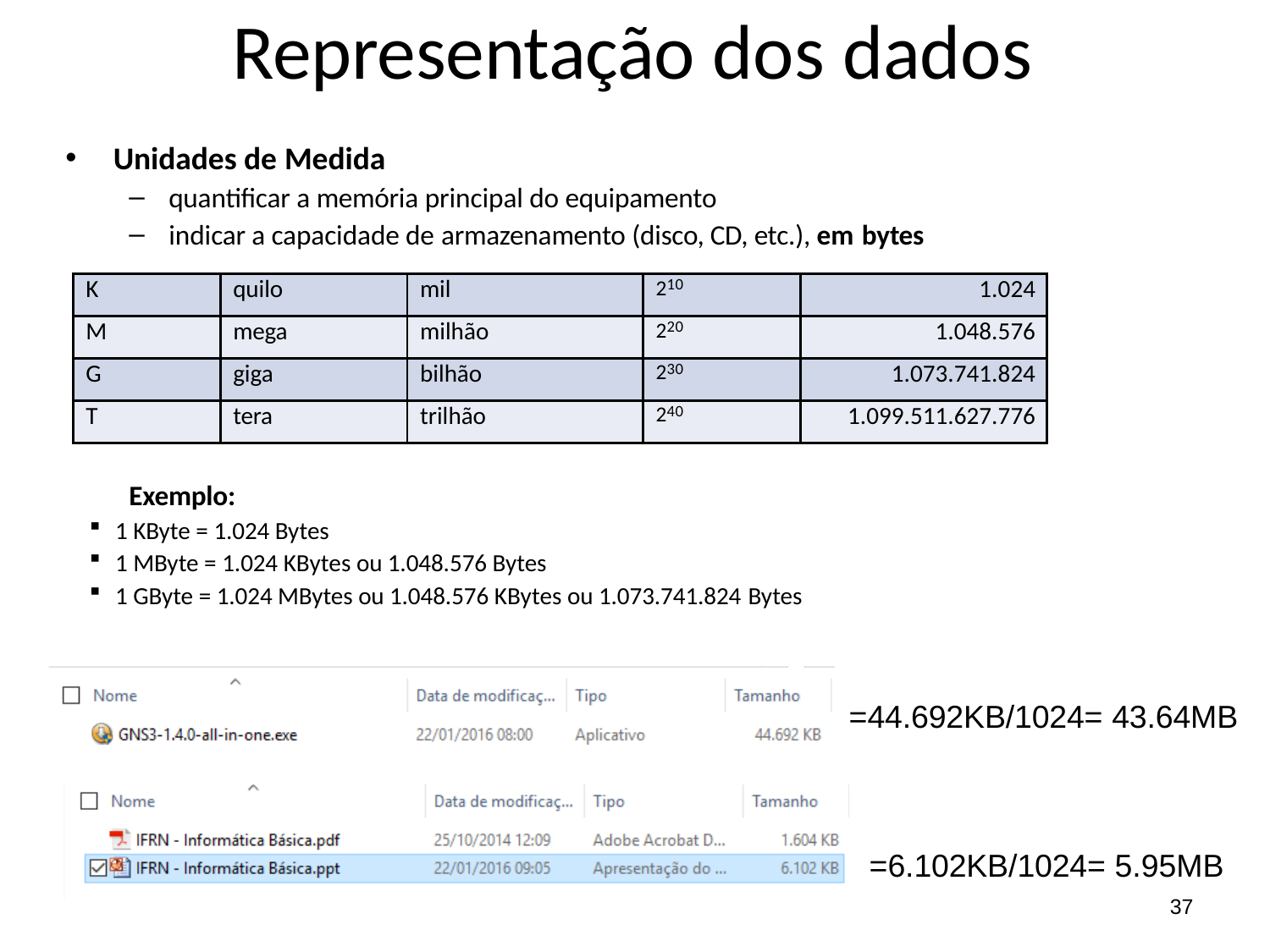

# Representação dos dados
Unidades de Medida
quantificar a memória principal do equipamento
indicar a capacidade de armazenamento (disco, CD, etc.), em bytes
| K | quilo | mil | 210 | 1.024 |
| --- | --- | --- | --- | --- |
| M | mega | milhão | 220 | 1.048.576 |
| G | giga | bilhão | 230 | 1.073.741.824 |
| T | tera | trilhão | 240 | 1.099.511.627.776 |
Exemplo:
1 KByte = 1.024 Bytes
1 MByte = 1.024 KBytes ou 1.048.576 Bytes
1 GByte = 1.024 MBytes ou 1.048.576 KBytes ou 1.073.741.824 Bytes

=44.692KB/1024= 43.64MB

=6.102KB/1024= 5.95MB
37